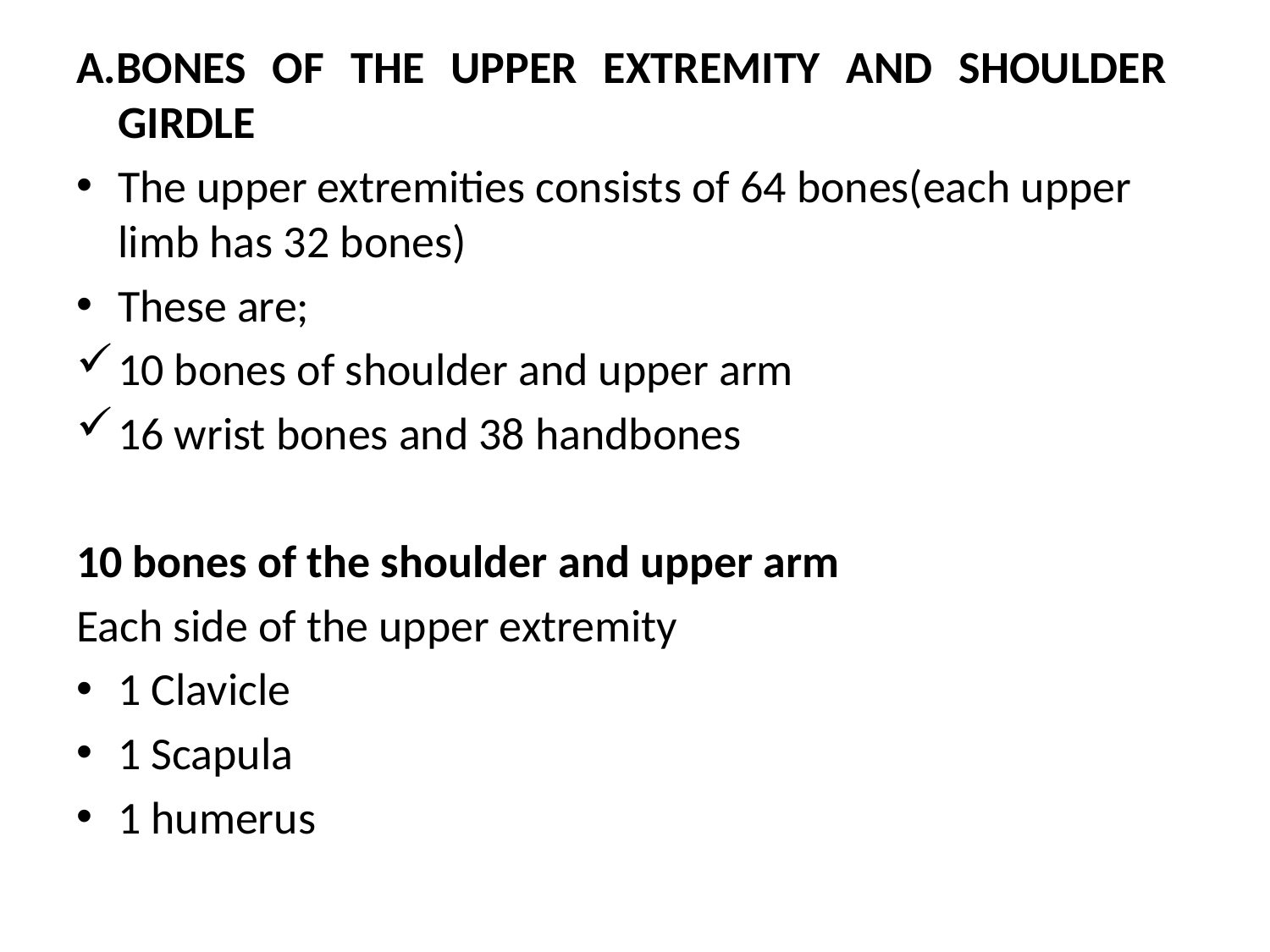

A.BONES OF THE UPPER EXTREMITY AND SHOULDER  GIRDLE
The upper extremities consists of 64 bones(each upper limb has 32 bones)
These are;
10 bones of shoulder and upper arm
16 wrist bones and 38 handbones

10 bones of the shoulder and upper arm
Each side of the upper extremity
1 Clavicle
1 Scapula
1 humerus